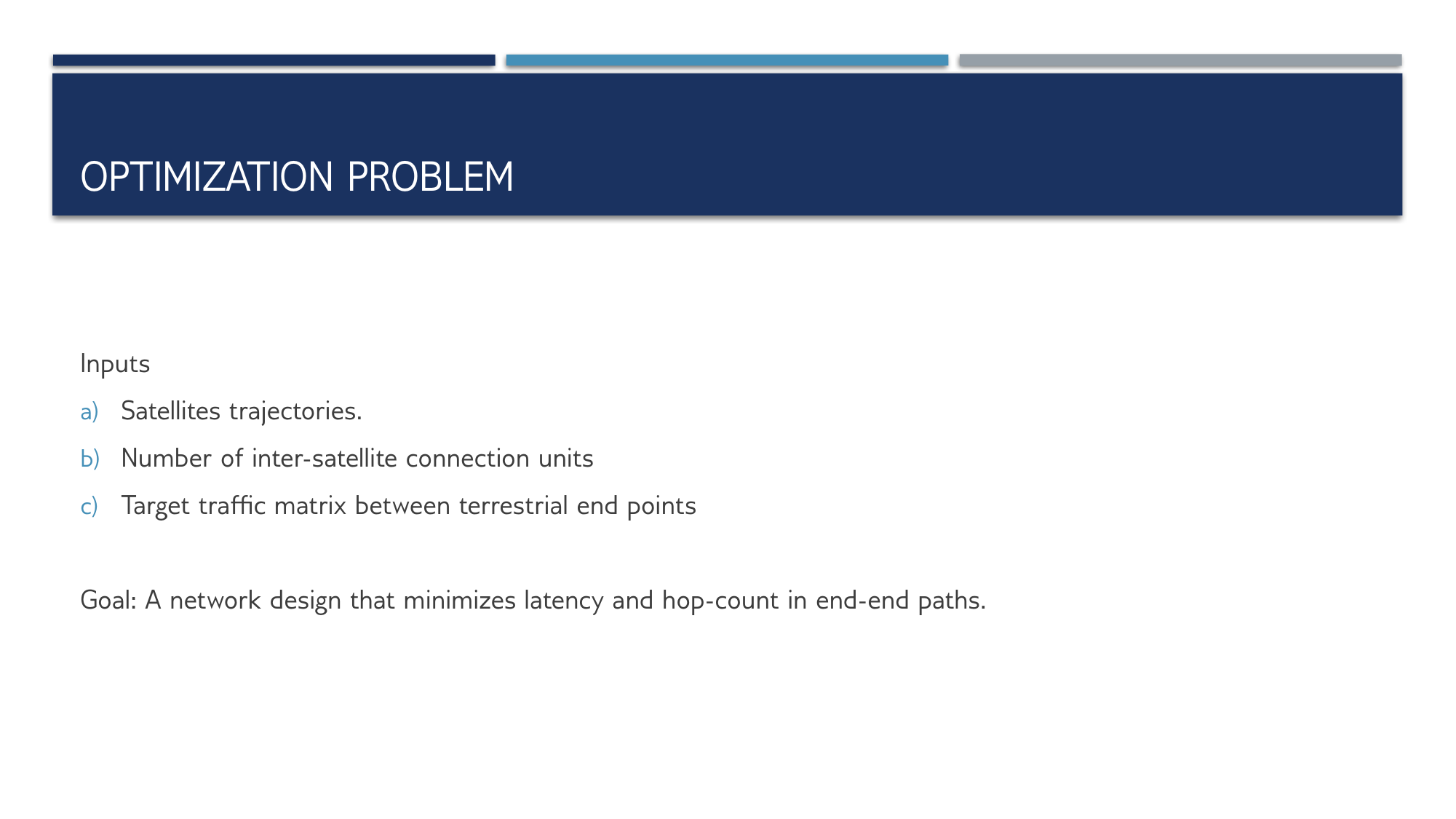

# OPTIMIZATION PROBLEM
Inputs
Satellites trajectories.
Number of inter-satellite connection units
Target traffic matrix between terrestrial end points

Goal: A network design that minimizes latency and hop-count in end-end paths.